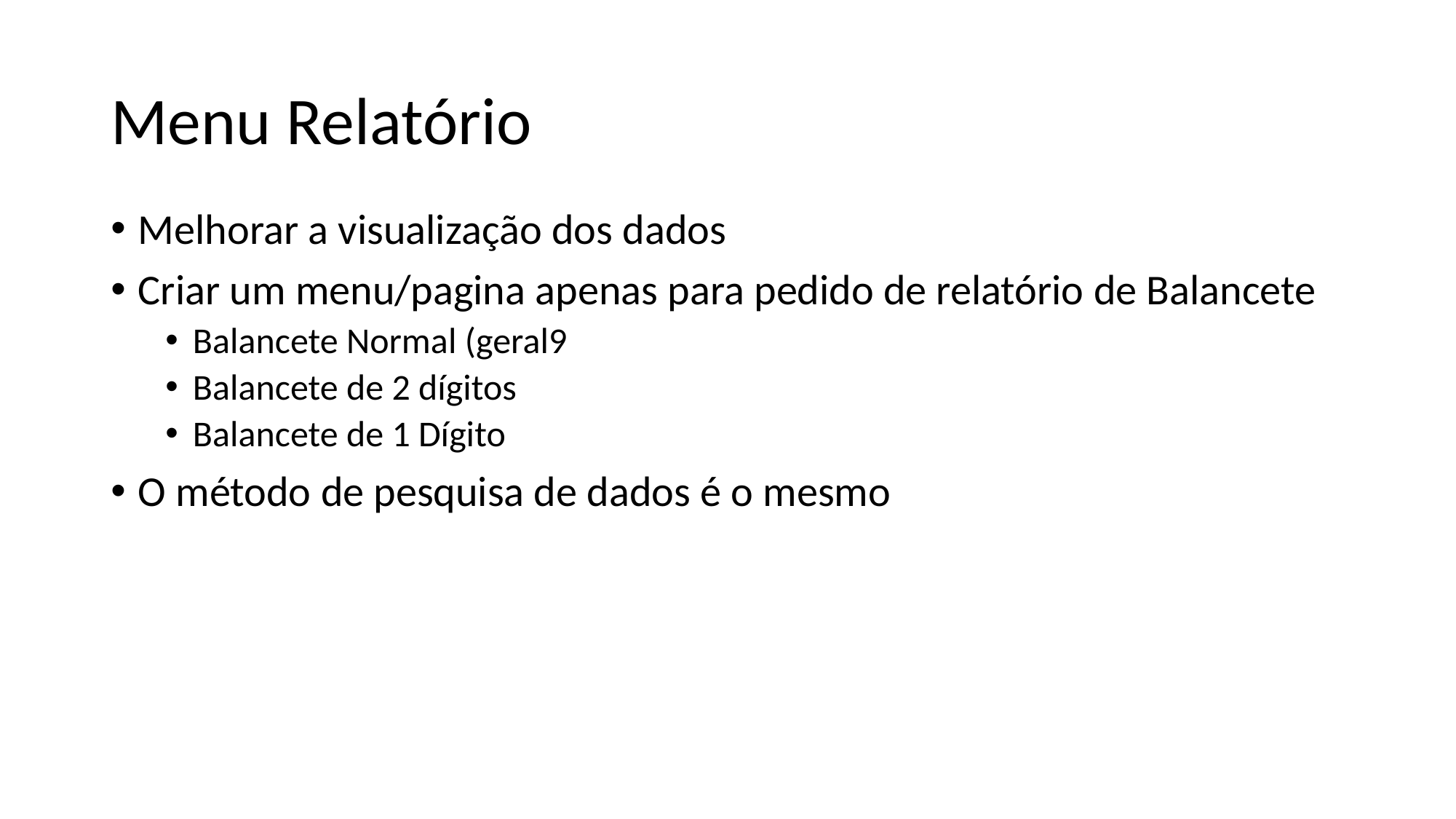

# Menu Relatório
Melhorar a visualização dos dados
Criar um menu/pagina apenas para pedido de relatório de Balancete
Balancete Normal (geral9
Balancete de 2 dígitos
Balancete de 1 Dígito
O método de pesquisa de dados é o mesmo